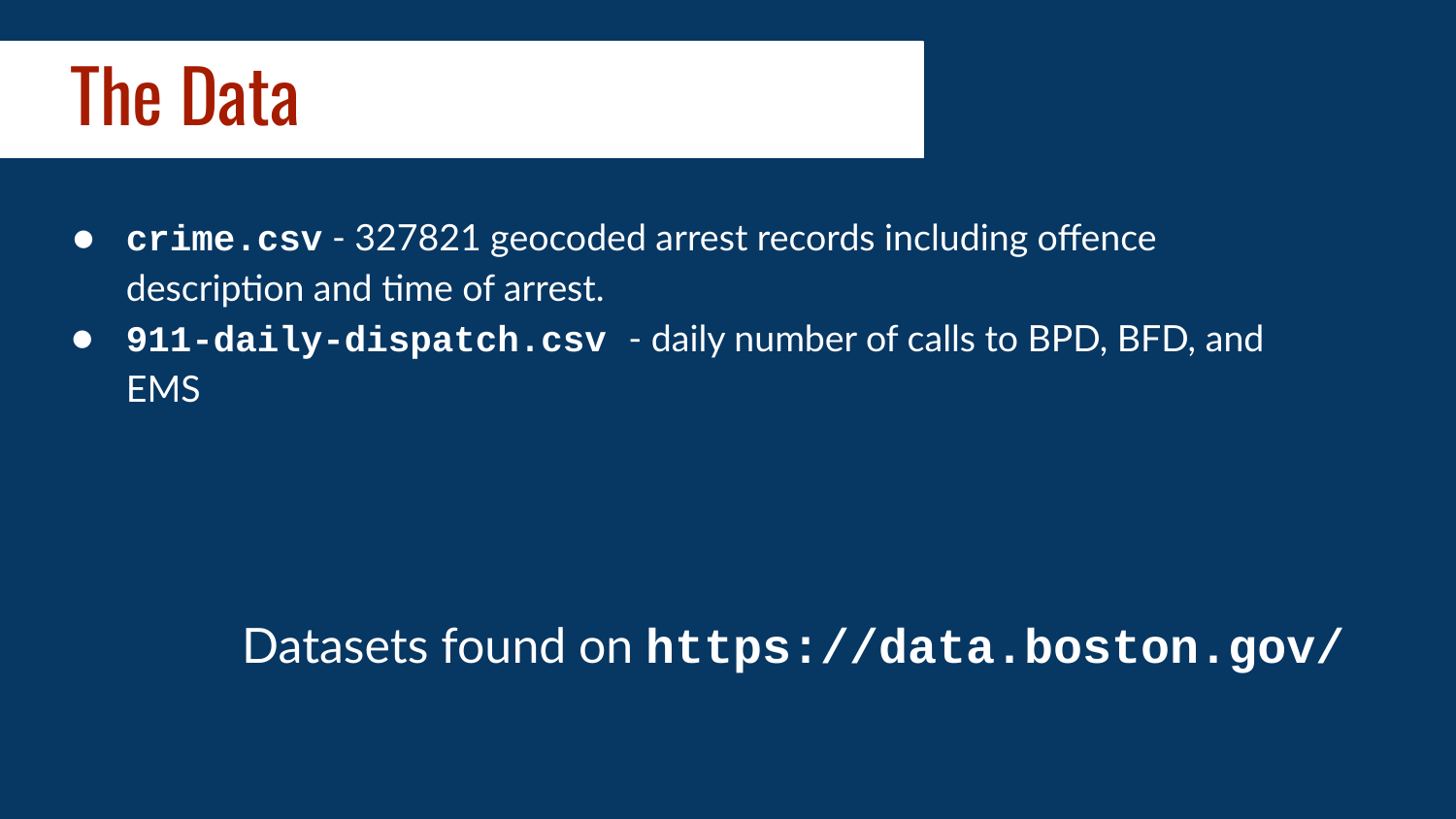

The Data

crime.csv - 327821 geocoded arrest records including offence description and time of arrest.
911-daily-dispatch.csv - daily number of calls to BPD, BFD, and EMS

Datasets found on https://data.boston.gov/